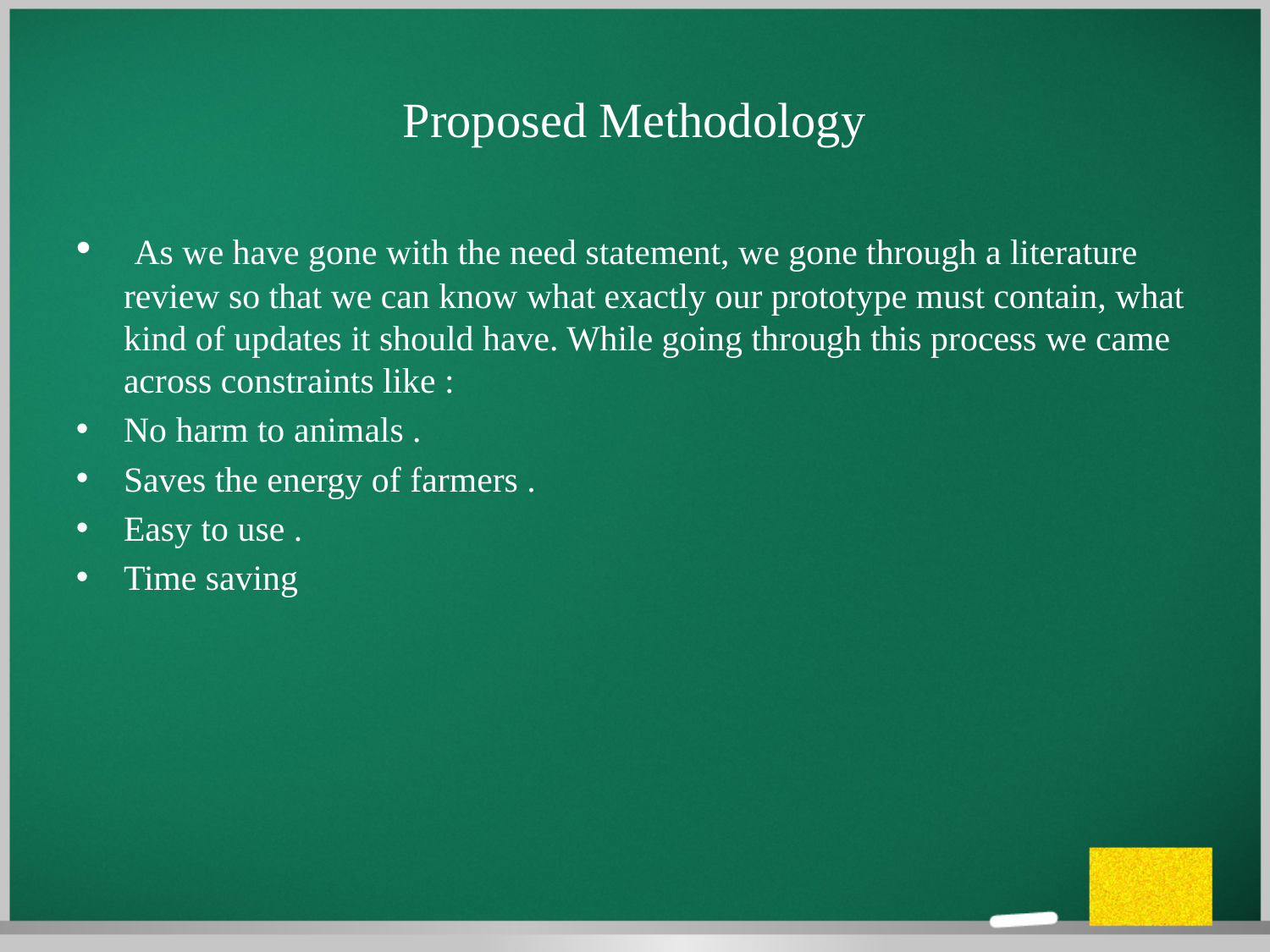

# Proposed Methodology
 As we have gone with the need statement, we gone through a literature review so that we can know what exactly our prototype must contain, what kind of updates it should have. While going through this process we came across constraints like :
No harm to animals .
Saves the energy of farmers .
Easy to use .
Time saving